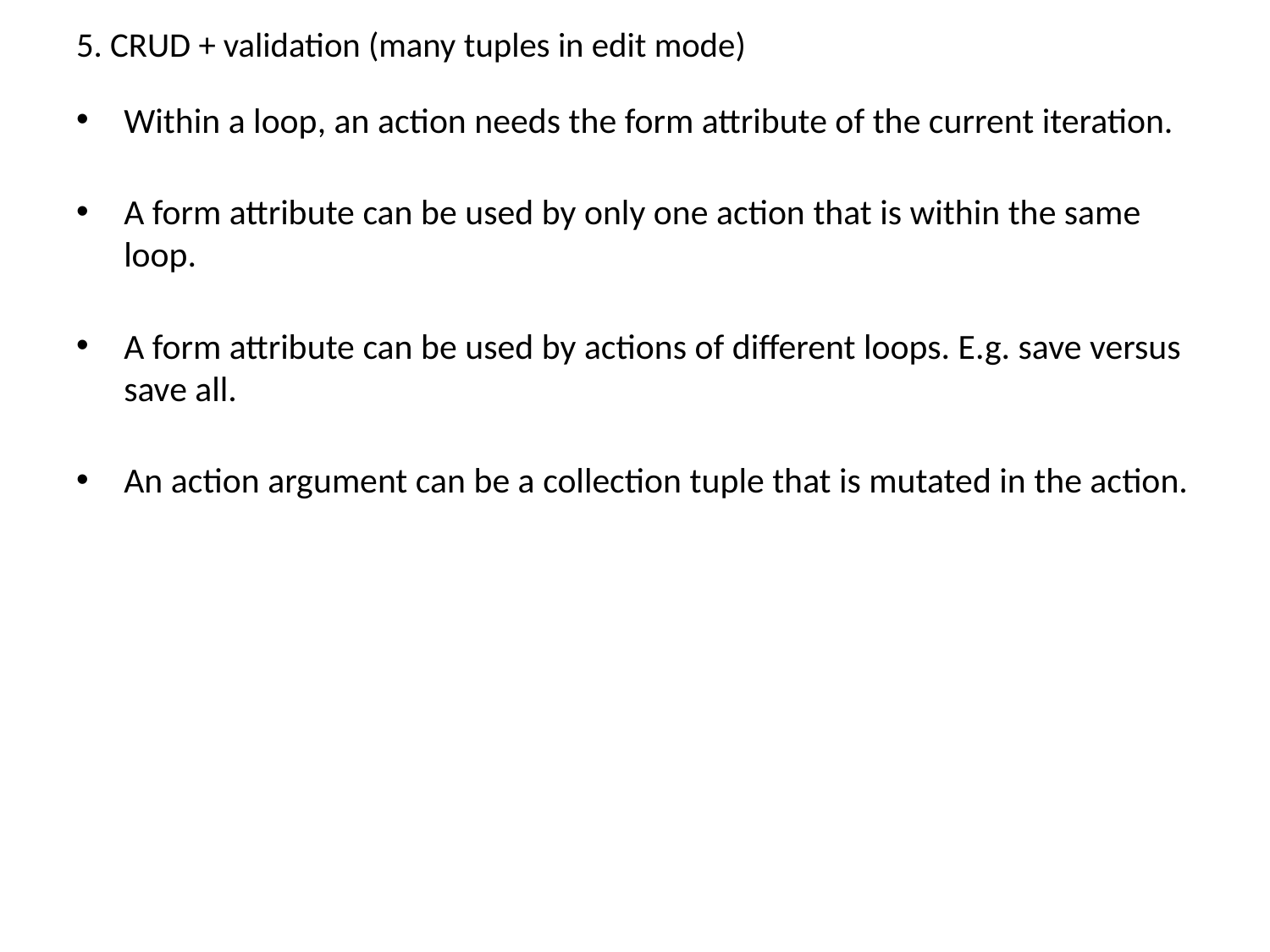

# 5. CRUD + validation (many tuples in edit mode)
Within a loop, an action needs the form attribute of the current iteration.
A form attribute can be used by only one action that is within the same loop.
A form attribute can be used by actions of different loops. E.g. save versus save all.
An action argument can be a collection tuple that is mutated in the action.